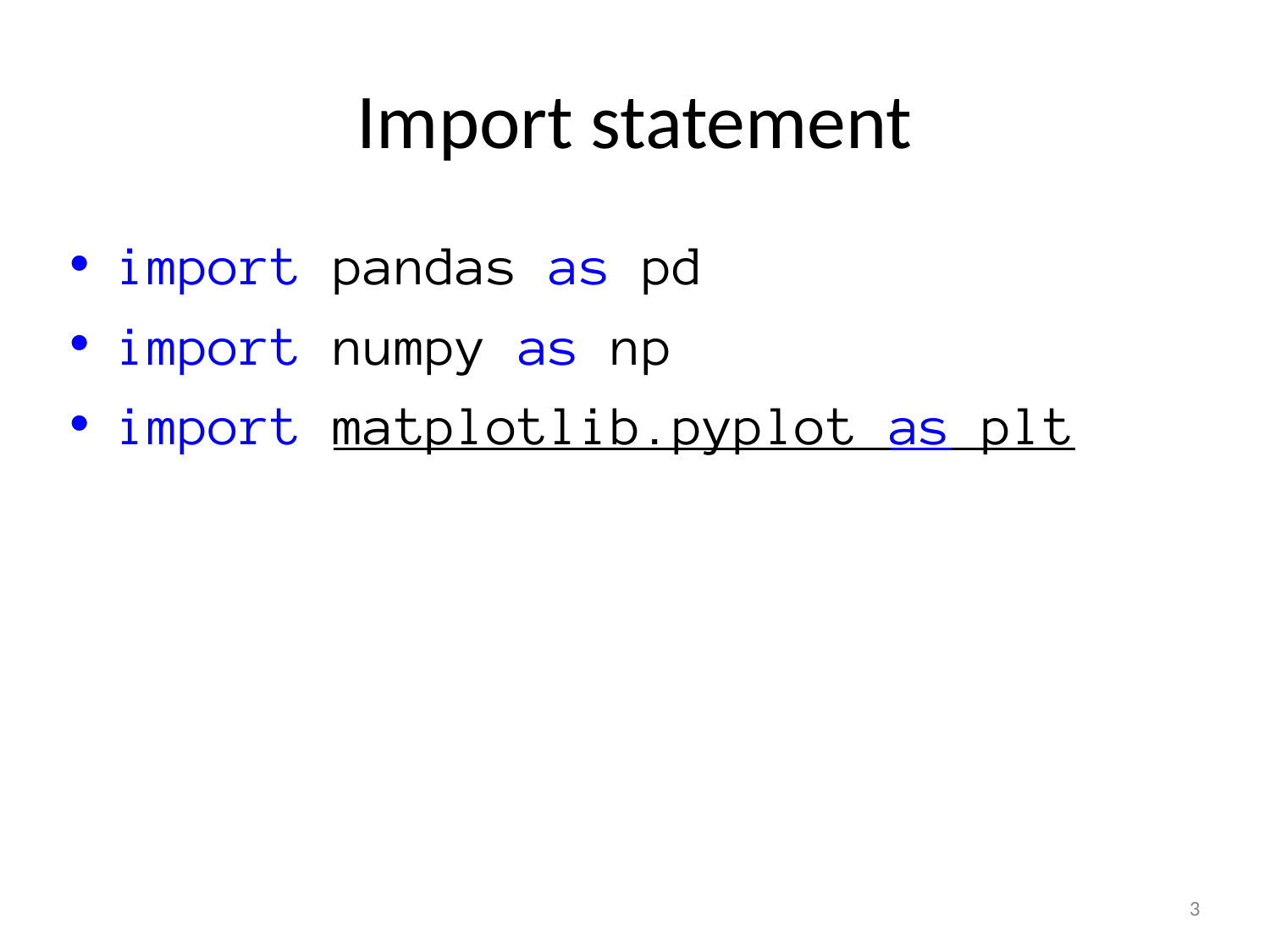

# Import statement
import pandas as pd
import numpy as np
import matplotlib.pyplot as plt
3